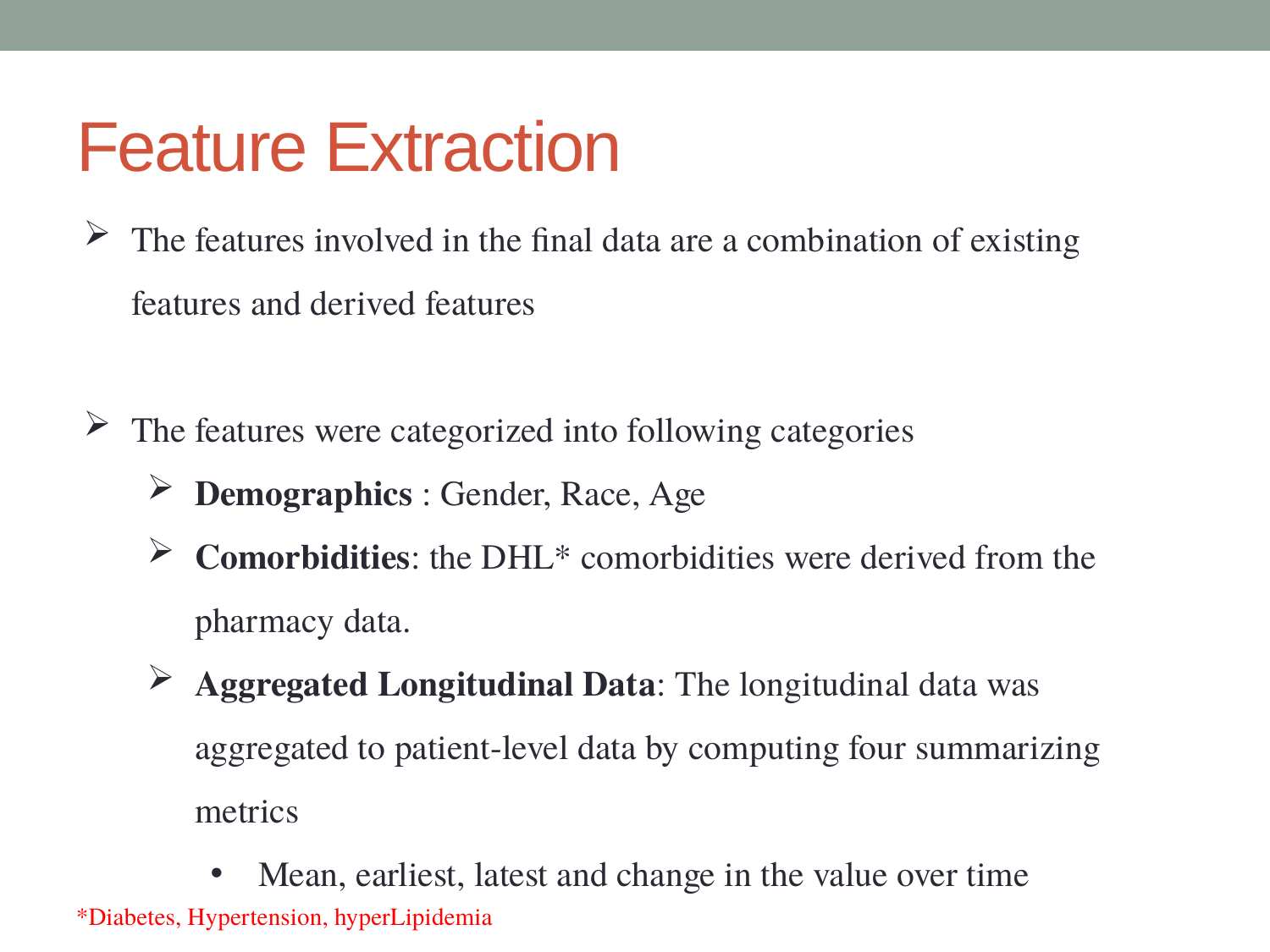

# Feature Extraction
The features involved in the final data are a combination of existing features and derived features

The features were categorized into following categories
Demographics : Gender, Race, Age
Comorbidities: the DHL* comorbidities were derived from the pharmacy data.
Aggregated Longitudinal Data: The longitudinal data was aggregated to patient-level data by computing four summarizing metrics
Mean, earliest, latest and change in the value over time

*Diabetes, Hypertension, hyperLipidemia